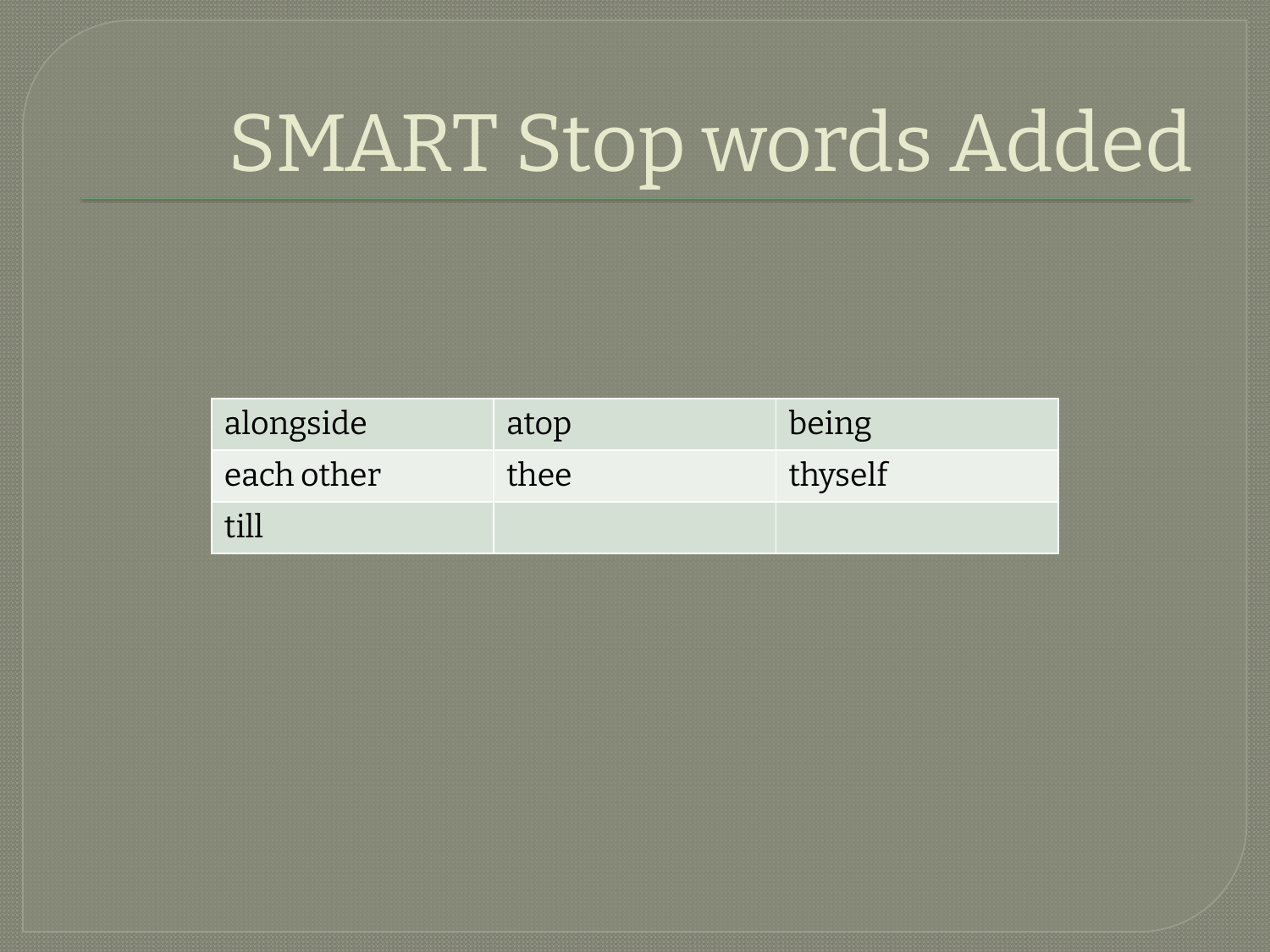

# SMART Stop words Added
| alongside | atop | being |
| --- | --- | --- |
| each other | thee | thyself |
| till |  |  |